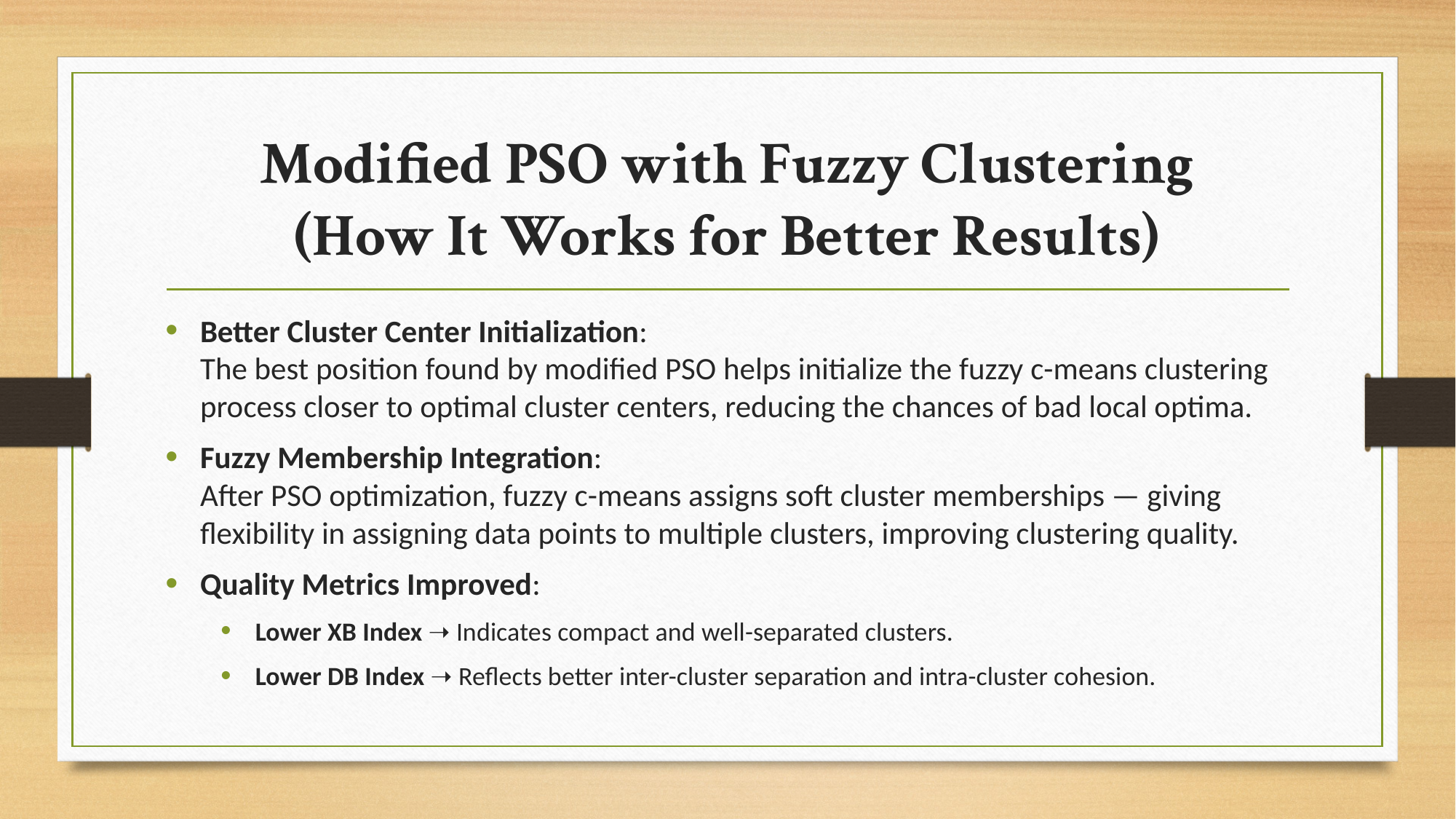

# Modified PSO with Fuzzy Clustering (How It Works for Better Results)
Better Cluster Center Initialization:
The best position found by modified PSO helps initialize the fuzzy c-means clustering process closer to optimal cluster centers, reducing the chances of bad local optima.
Fuzzy Membership Integration:
After PSO optimization, fuzzy c-means assigns soft cluster memberships — giving flexibility in assigning data points to multiple clusters, improving clustering quality.
Quality Metrics Improved:
Lower XB Index ➝ Indicates compact and well-separated clusters.
Lower DB Index ➝ Reflects better inter-cluster separation and intra-cluster cohesion.